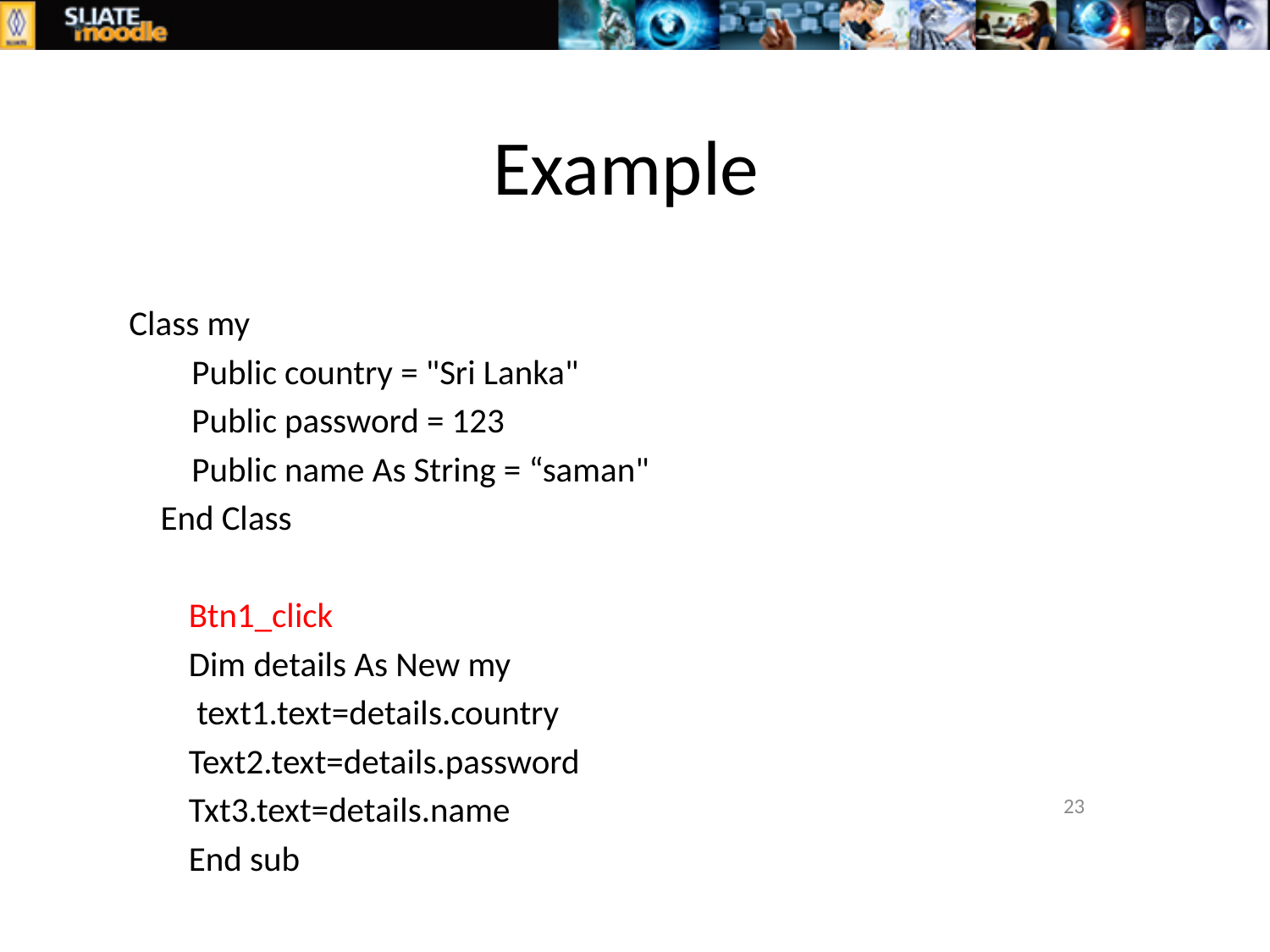

# Example

Class my
        Public country = "Sri Lanka"
        Public password = 123
        Public name As String = “saman"
    End Class

Btn1_click
Dim details As New my
 text1.text=details.country
Text2.text=details.password
Txt3.text=details.name
End sub

23